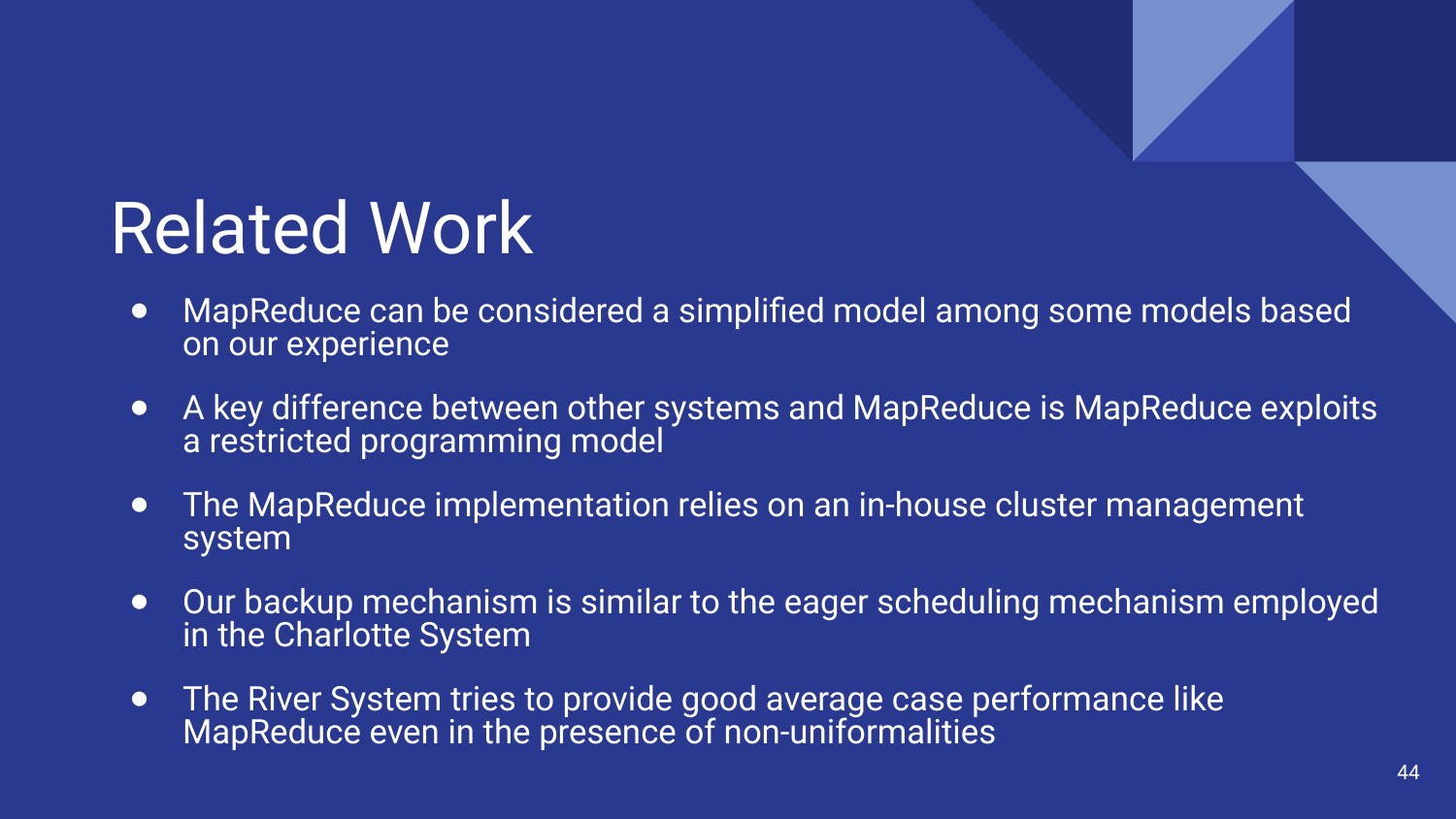

# Related Work
MapReduce can be considered a simplified model among some models based on our experience

A key difference between other systems and MapReduce is MapReduce exploits a restricted programming model

The MapReduce implementation relies on an in-house cluster management          system

Our backup mechanism is similar to the eager scheduling mechanism employed in the Charlotte System

The River System tries to provide good average case performance like   MapReduce even in the presence of non-uniformalities
44